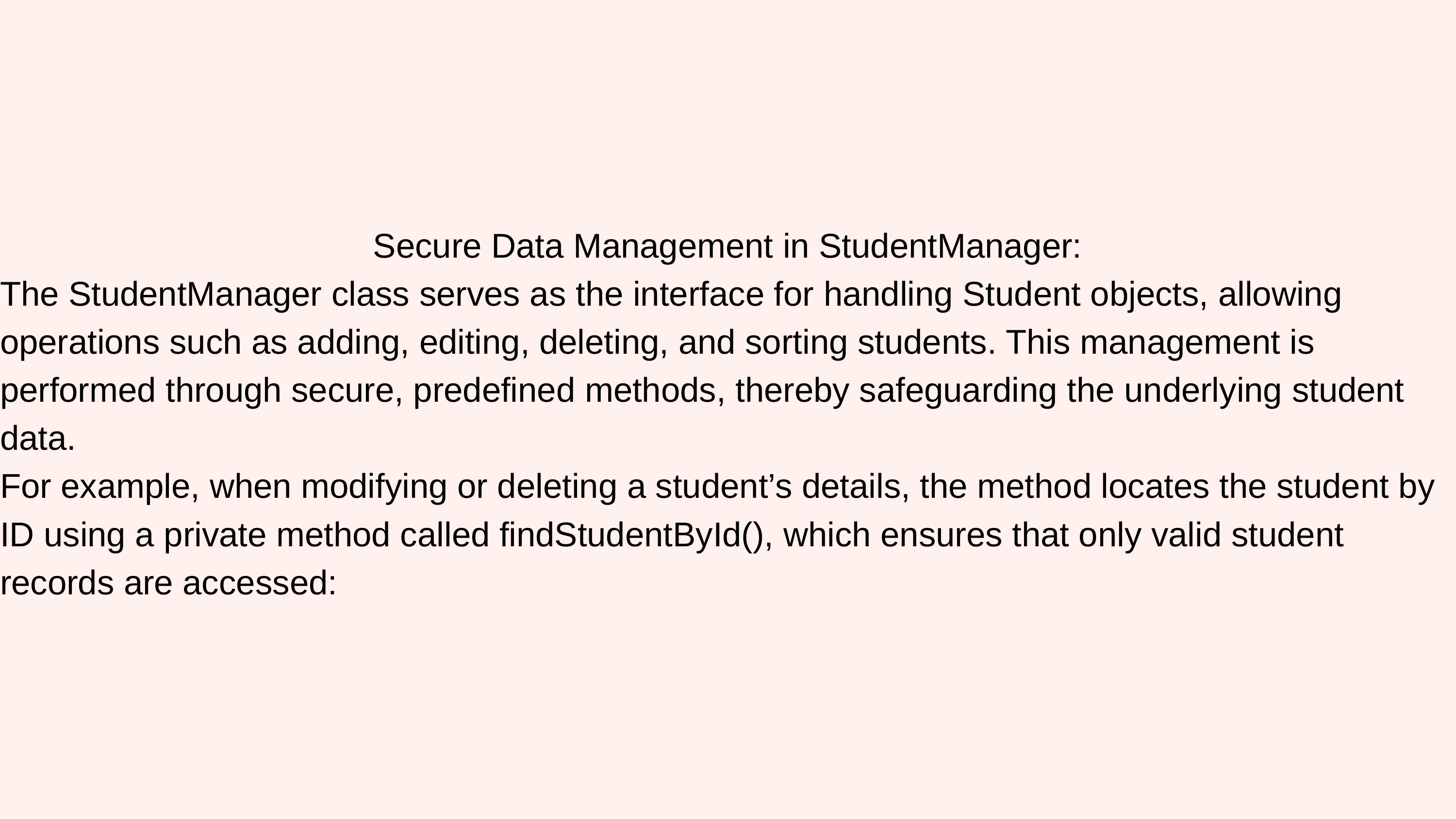

Secure Data Management in StudentManager:
The StudentManager class serves as the interface for handling Student objects, allowing operations such as adding, editing, deleting, and sorting students. This management is performed through secure, predefined methods, thereby safeguarding the underlying student data.
For example, when modifying or deleting a student’s details, the method locates the student by ID using a private method called findStudentById(), which ensures that only valid student records are accessed: